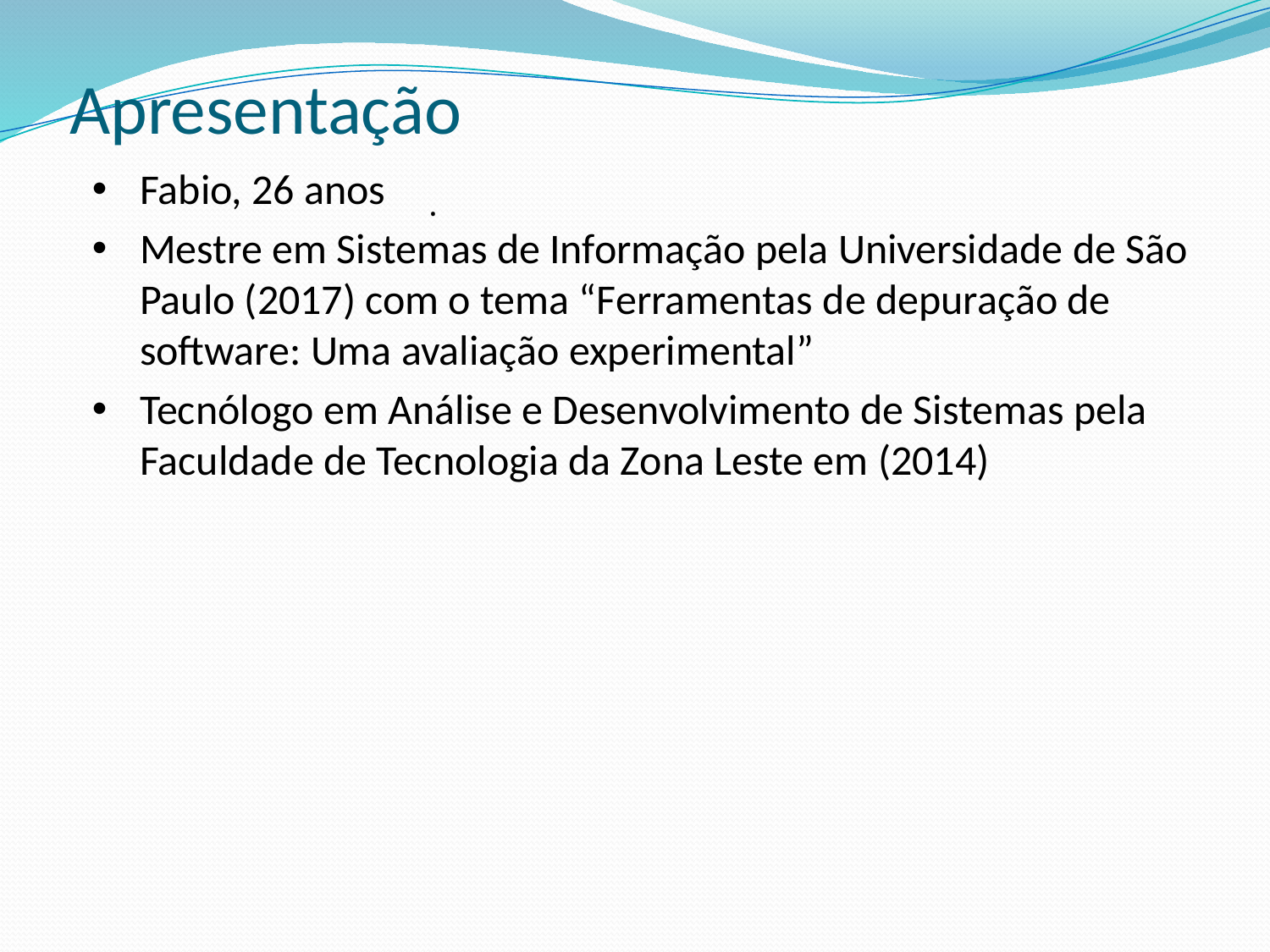

# Apresentação
Fabio, 26 anos
Mestre em Sistemas de Informação pela Universidade de São Paulo (2017) com o tema “Ferramentas de depuração de software: Uma avaliação experimental”
Tecnólogo em Análise e Desenvolvimento de Sistemas pela Faculdade de Tecnologia da Zona Leste em (2014)

.